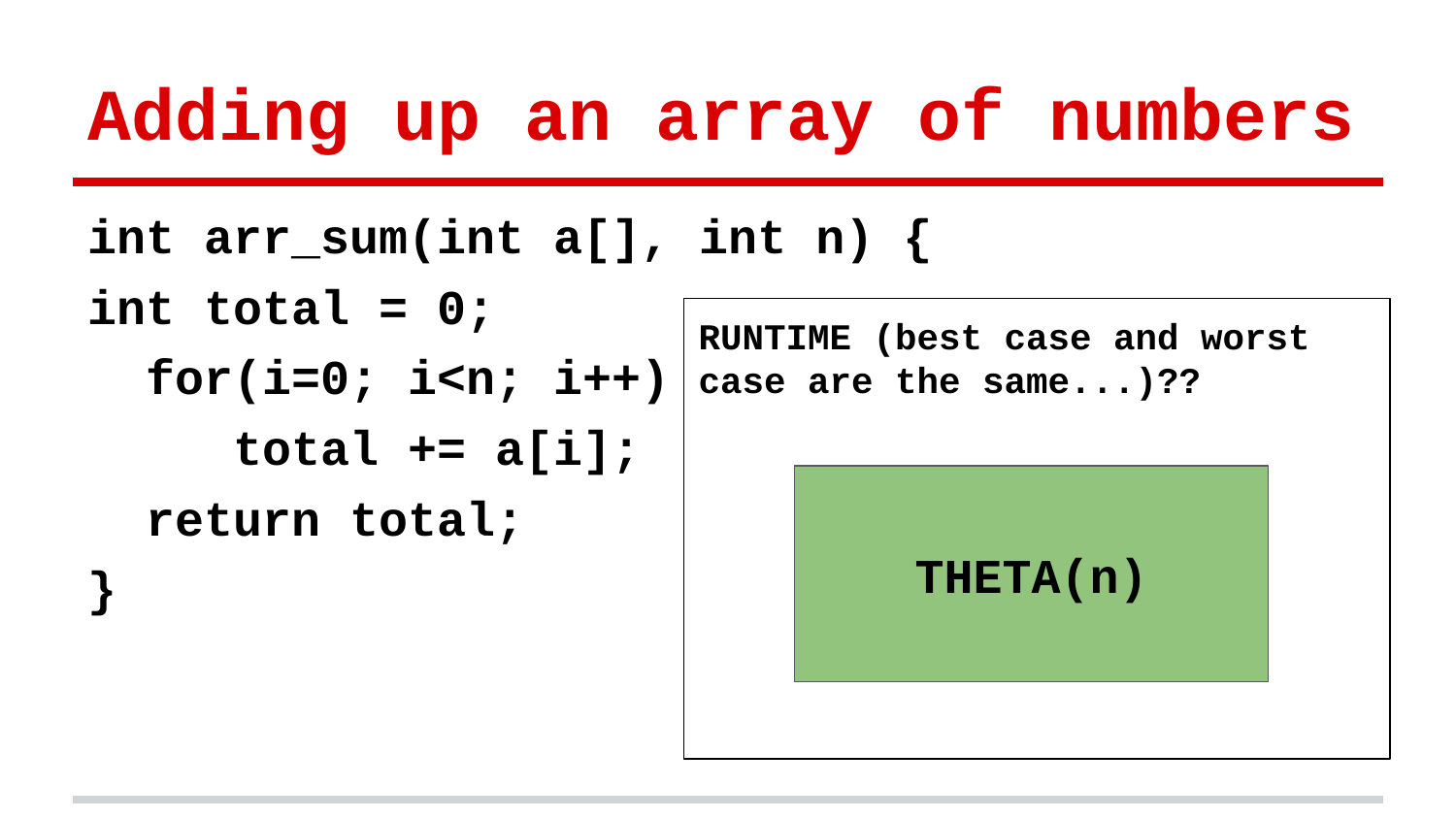

# Adding up an array of numbers
int arr_sum(int a[], int n) {
int total = 0;
  for(i=0; i<n; i++)
     total += a[i];
  return total;
}
RUNTIME (best case and worst case are the same...)??
THETA(n)